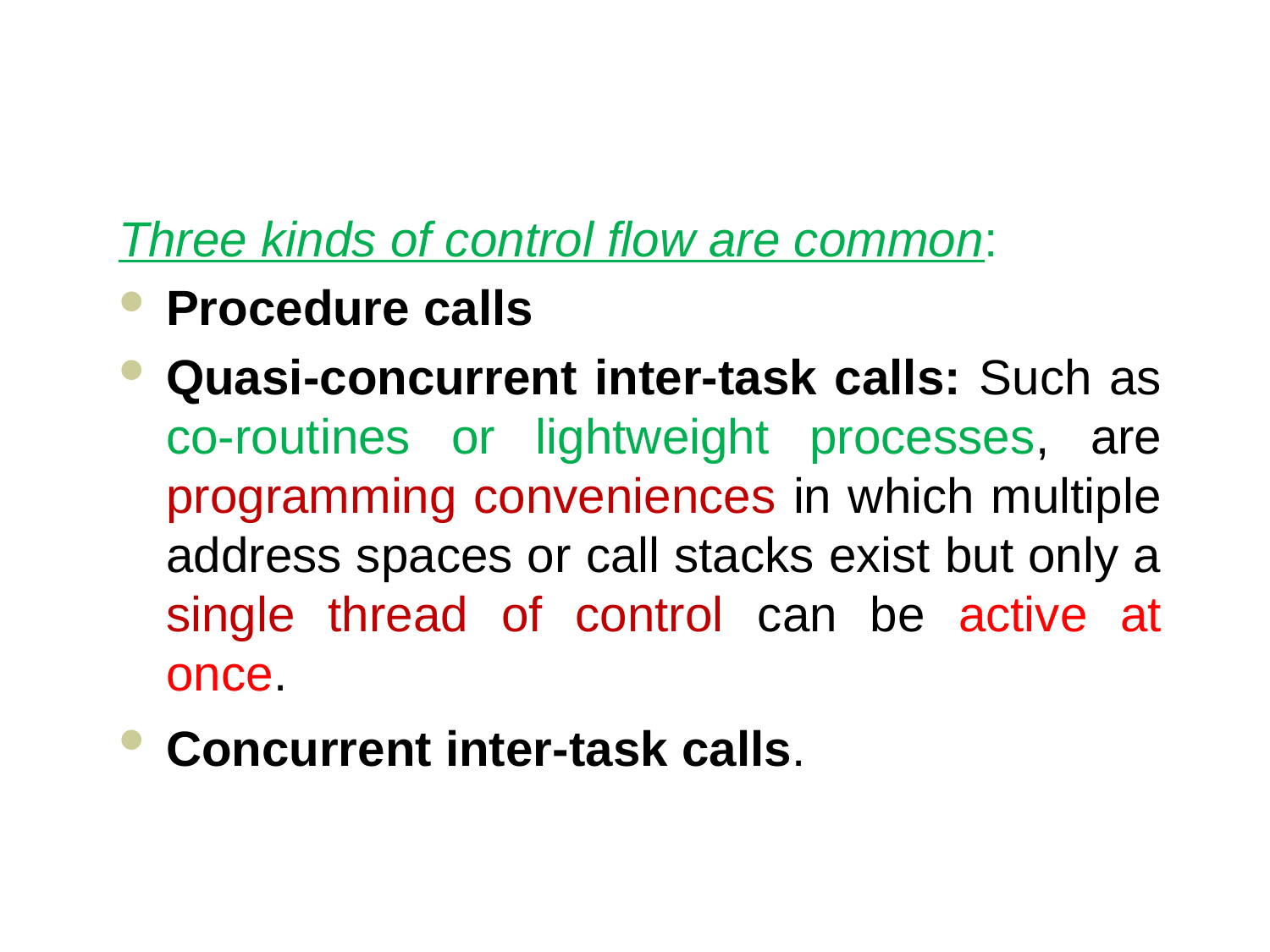

#
Three kinds of control flow are common:
Procedure calls
Quasi-concurrent inter-task calls: Such as co-routines or lightweight processes, are programming conveniences in which multiple address spaces or call stacks exist but only a single thread of control can be active at once.
Concurrent inter-task calls.